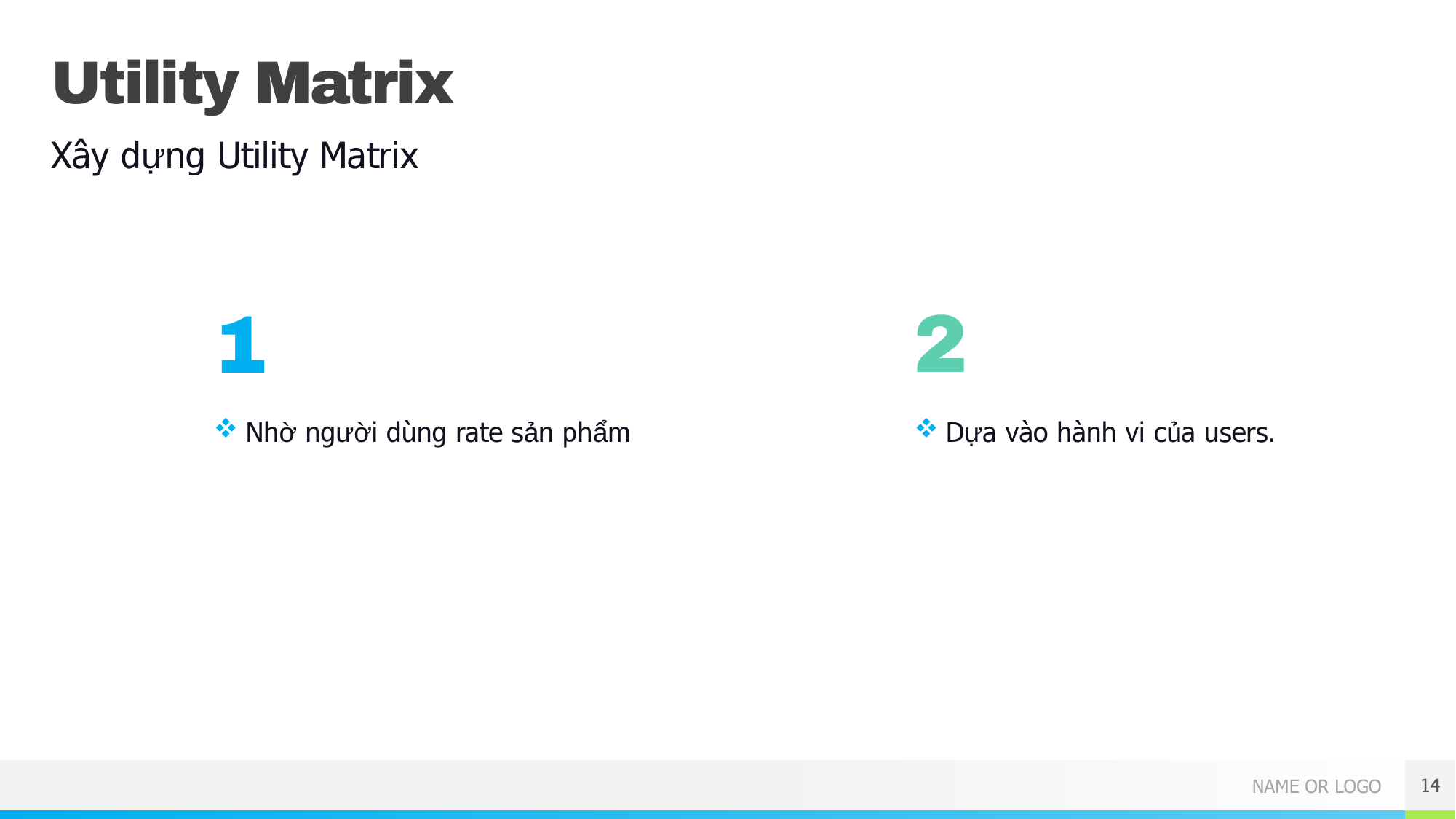

# Utility Matrix
Xây dựng Utility Matrix
2
1
Nhờ người dùng rate sản phẩm
Dựa vào hành vi của users.
14